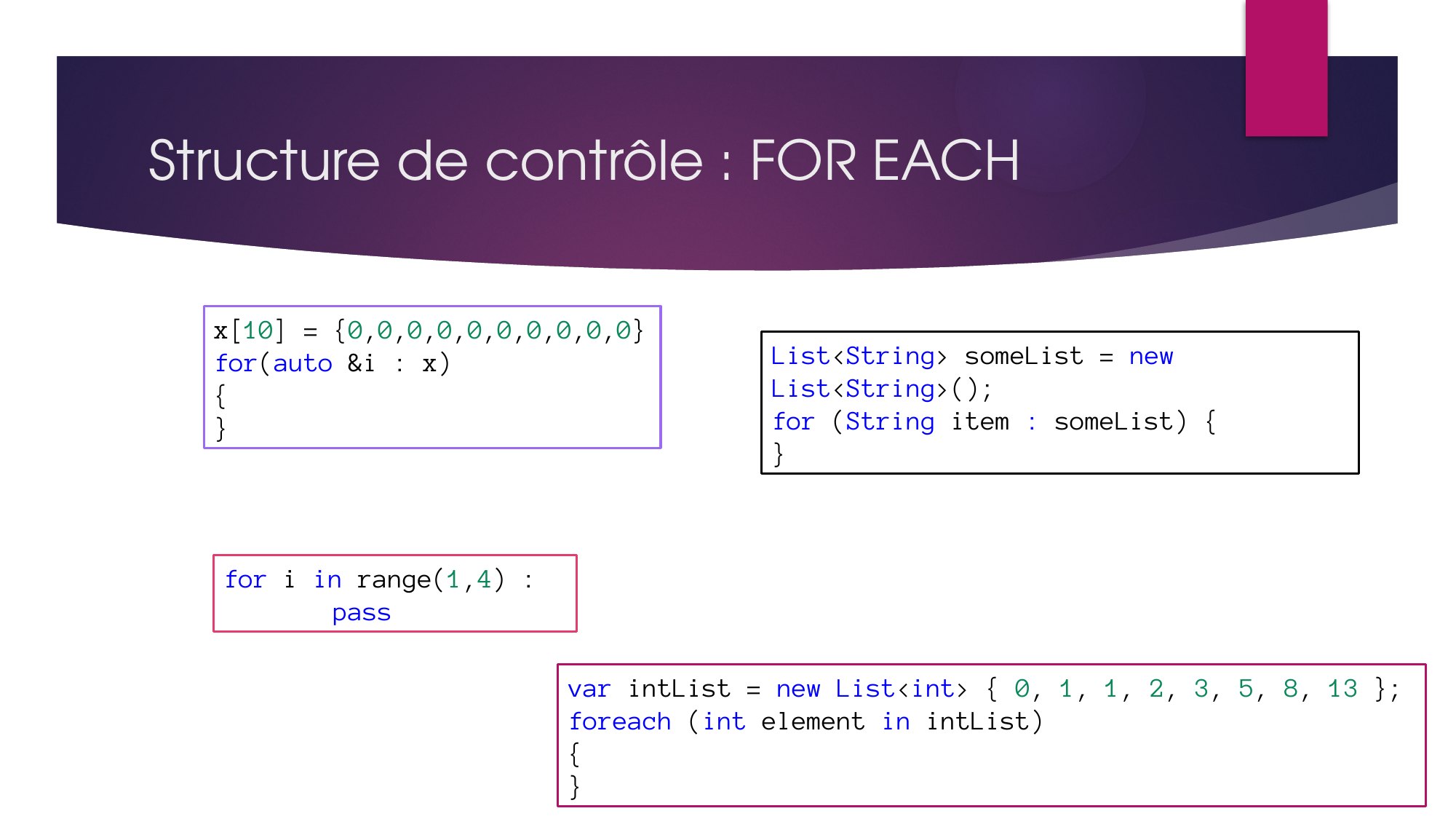

# Structure de contrôle : FOR EACH
x[10] = {0,0,0,0,0,0,0,0,0,0}
for(auto &i : x)
{
}
List<String> someList = new List<String>();
for (String item : someList) {
}
for i in range(1,4) :
	pass
var intList = new List<int> { 0, 1, 1, 2, 3, 5, 8, 13 };
foreach (int element in intList)
{
}